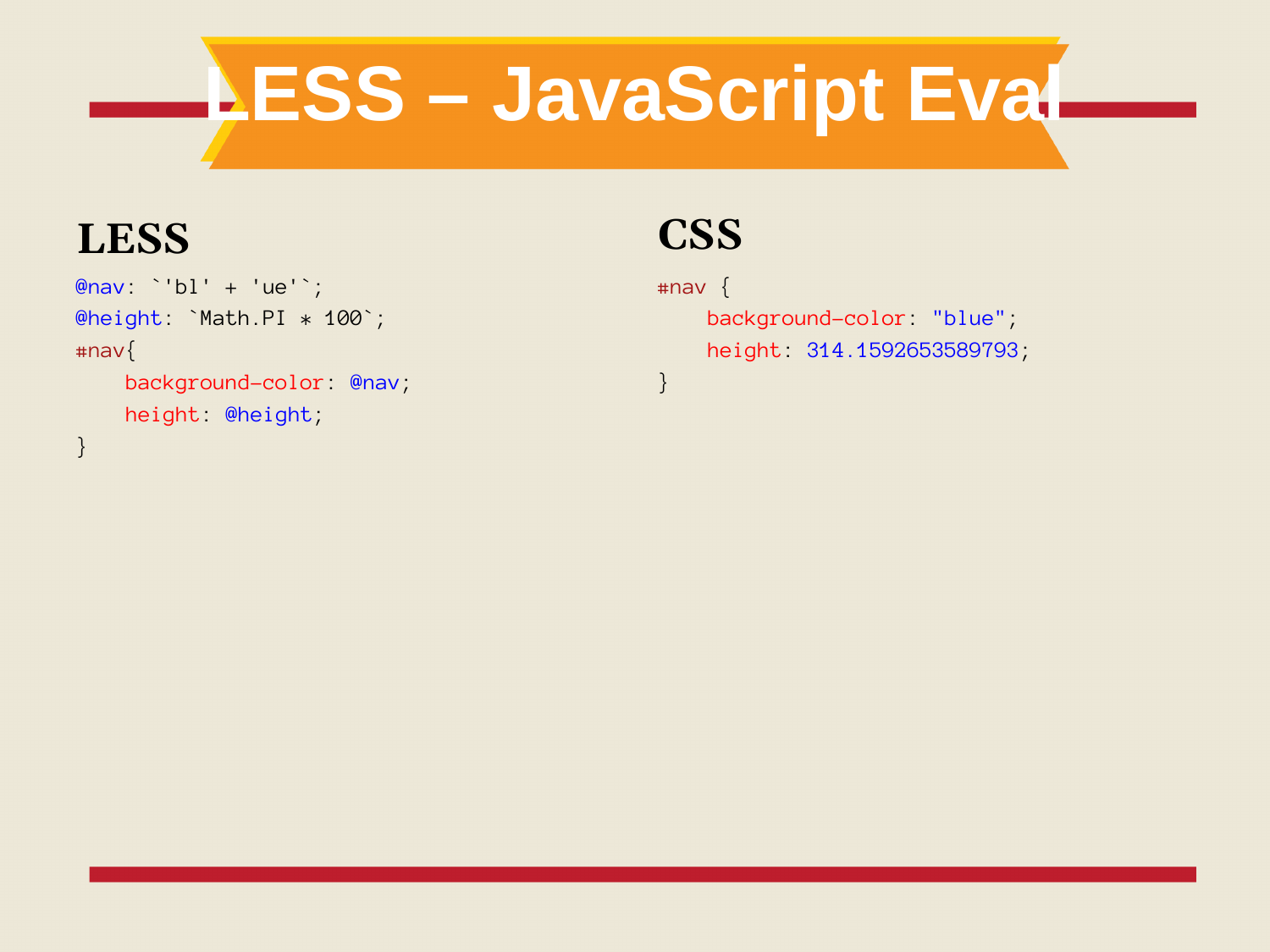

# LESS – JavaScript Eval
CSS
LESS
@nav: `'bl' + 'ue'`;
@height: `Math.PI * 100`;
#nav{
    background-color: @nav;
    height: @height;
}
#nav {
    background-color: "blue";
    height: 314.1592653589793;
}